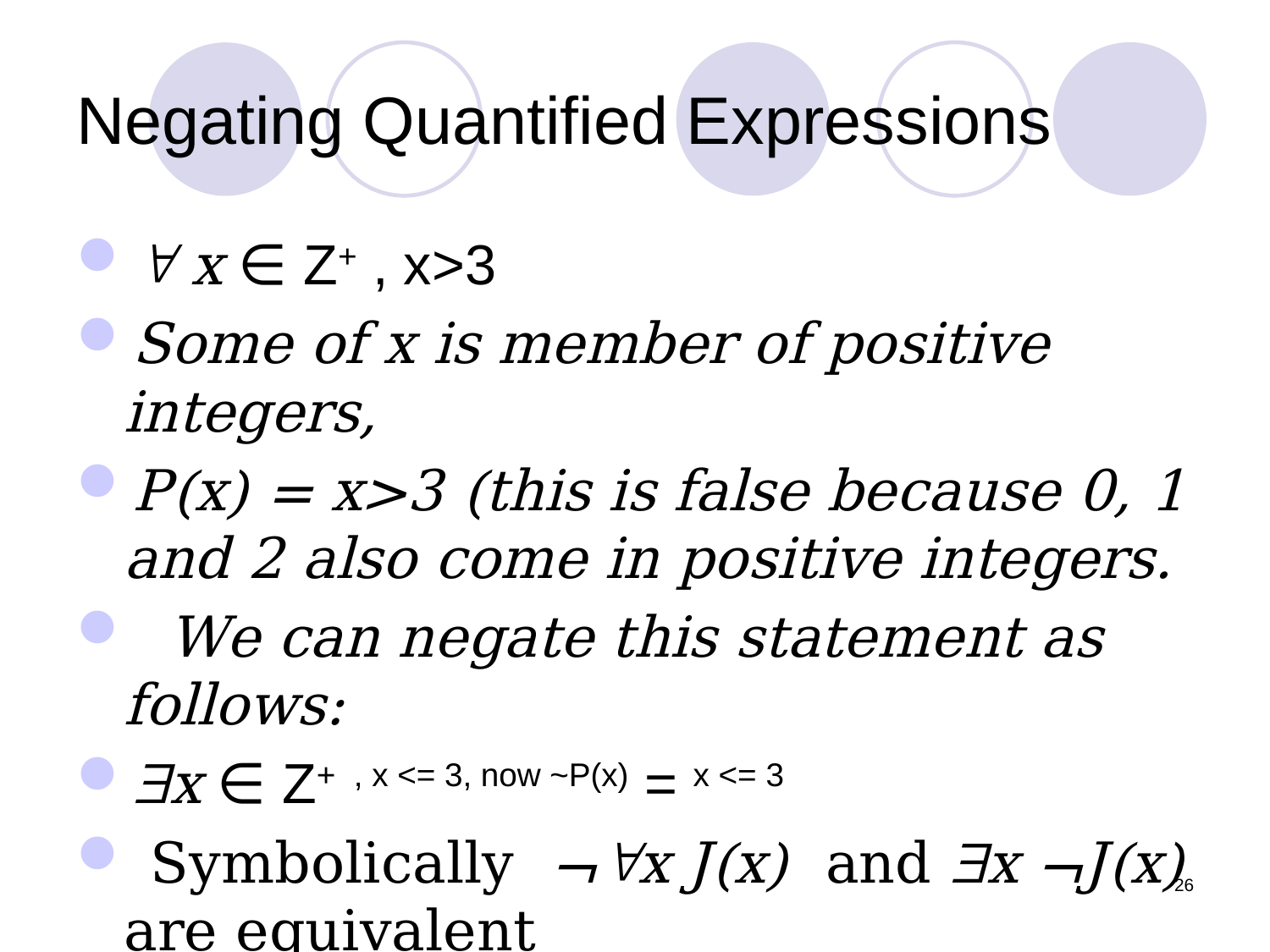

# Negating Quantified Expressions
∀ x ∈ Z+ , x>3
Some of x is member of positive integers,
P(x) = x>3 (this is false because 0, 1 and 2 also come in positive integers.
  We can negate this statement as follows:
∃x ∈ Z+  , x <= 3, now ~P(x) = x <= 3
 Symbolically  ¬∀x J(x)  and ∃x ¬J(x) are equivalent

26